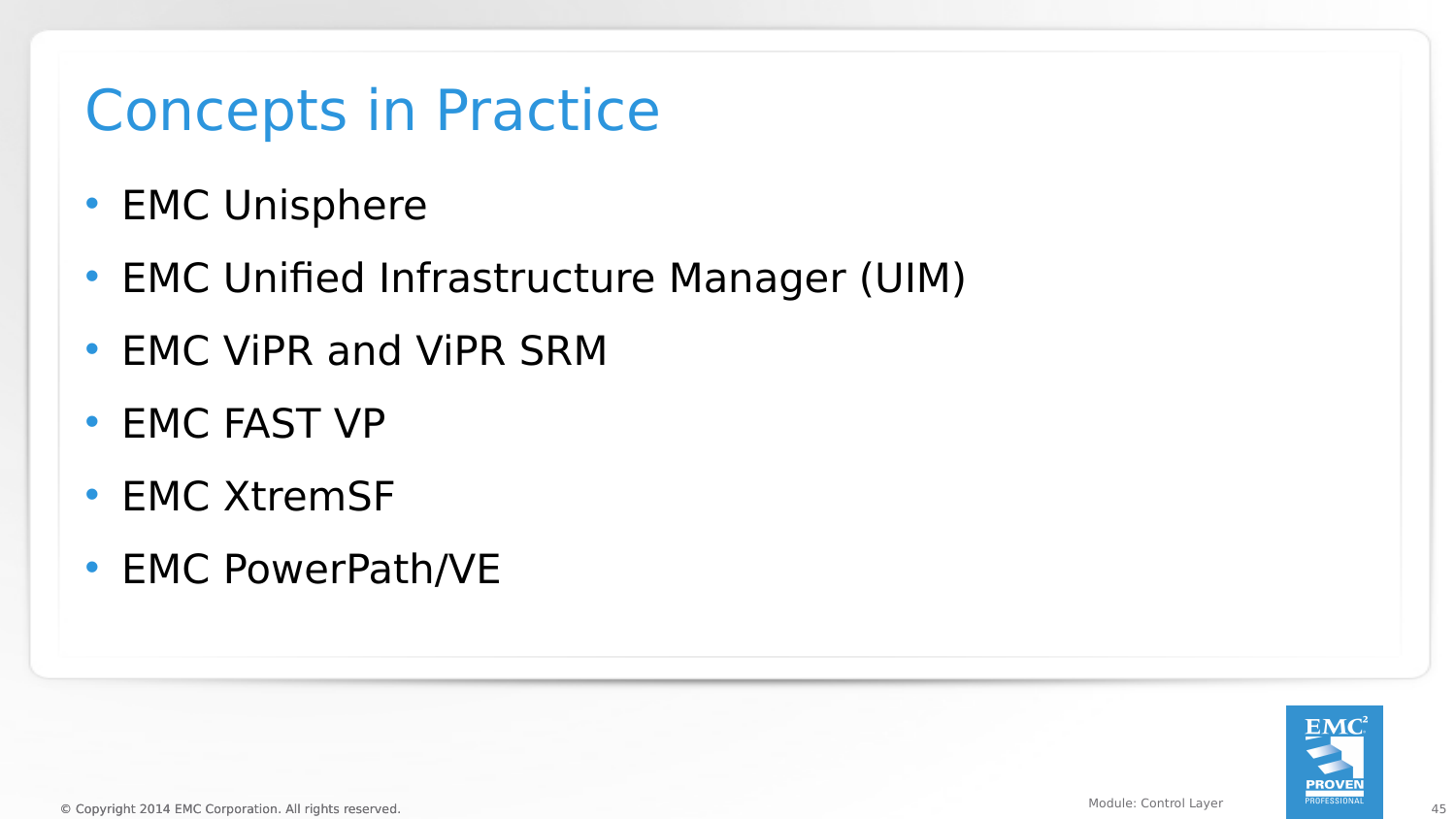

# Concepts in Practice
EMC Unisphere
EMC Unified Infrastructure Manager (UIM)
EMC ViPR and ViPR SRM
EMC FAST VP
EMC XtremSF
EMC PowerPath/VE
Module: Control Layer